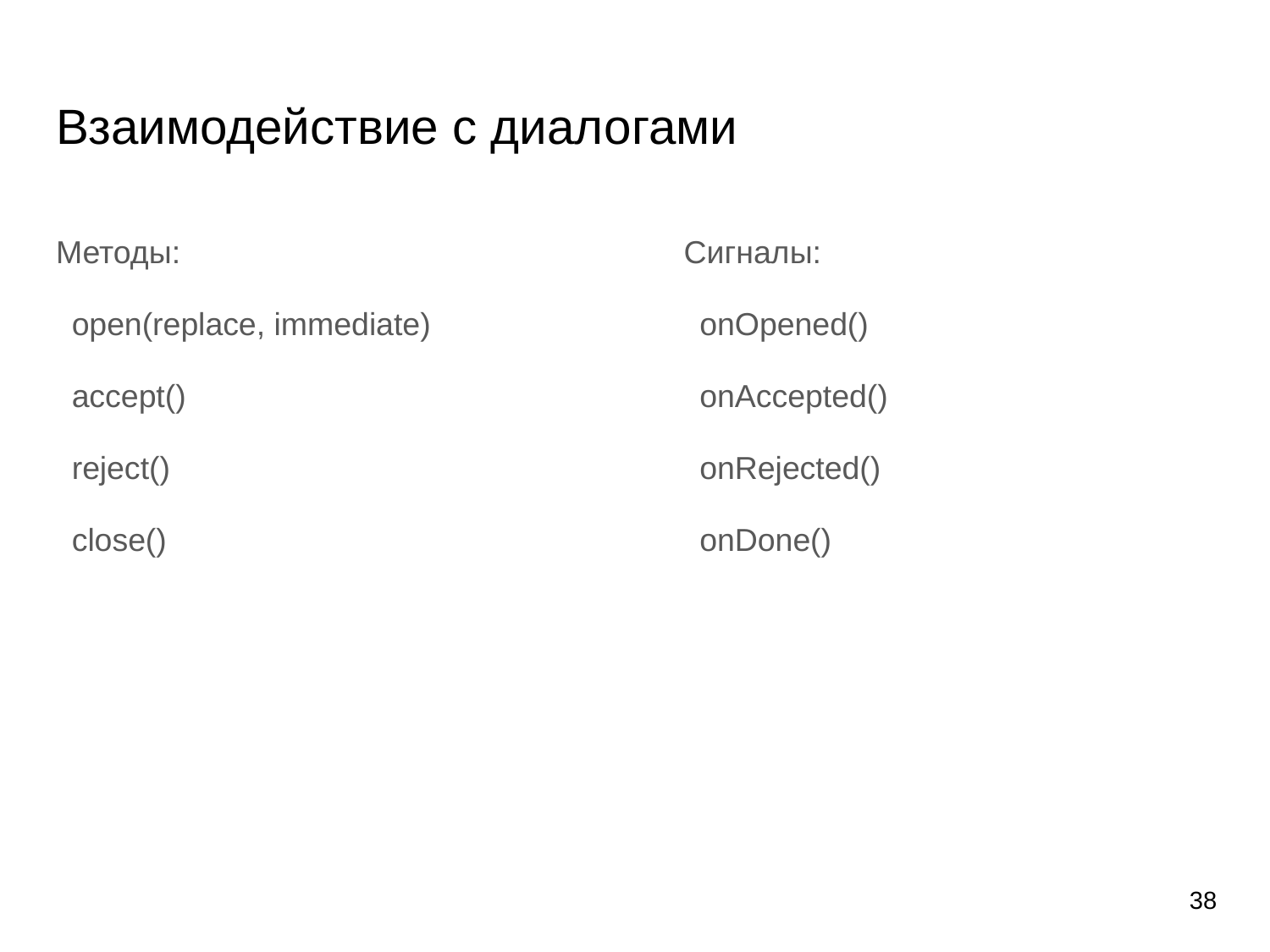

# Взаимодействие с диалогами
Методы:
open(replace, immediate)
accept()
reject()
close()
Сигналы:
onOpened()
onAccepted()
onRejected()
onDone()

38